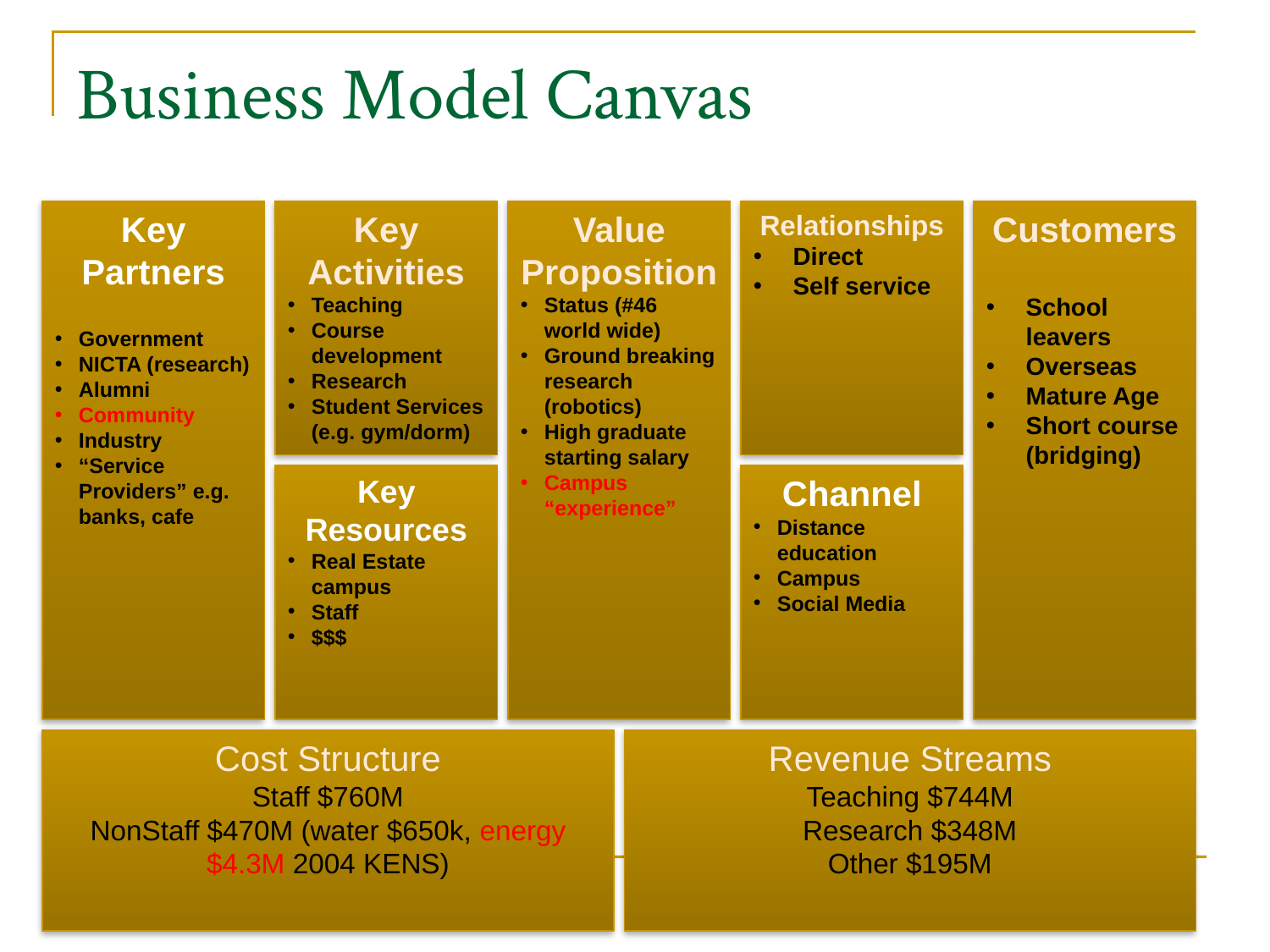

# Business Model Canvas
Key Partners

Government
NICTA (research)
Alumni
Community
Industry
“Service Providers” e.g. banks, cafe

Key Activities
Teaching
Course development
Research
Student Services (e.g. gym/dorm)
Value Proposition
Status (#46 world wide)
Ground breaking research (robotics)
High graduate starting salary
Campus “experience”

Relationships
Direct
Self service

Customers

School leavers
Overseas
Mature Age
Short course (bridging)

Key Resources
Real Estate campus
Staff
$$$

Channel
Distance education
Campus
Social Media

Cost Structure
Staff $760M
NonStaff $470M (water $650k, energy $4.3M 2004 KENS)

Revenue Streams
Teaching $744M
Research $348M
Other $195M